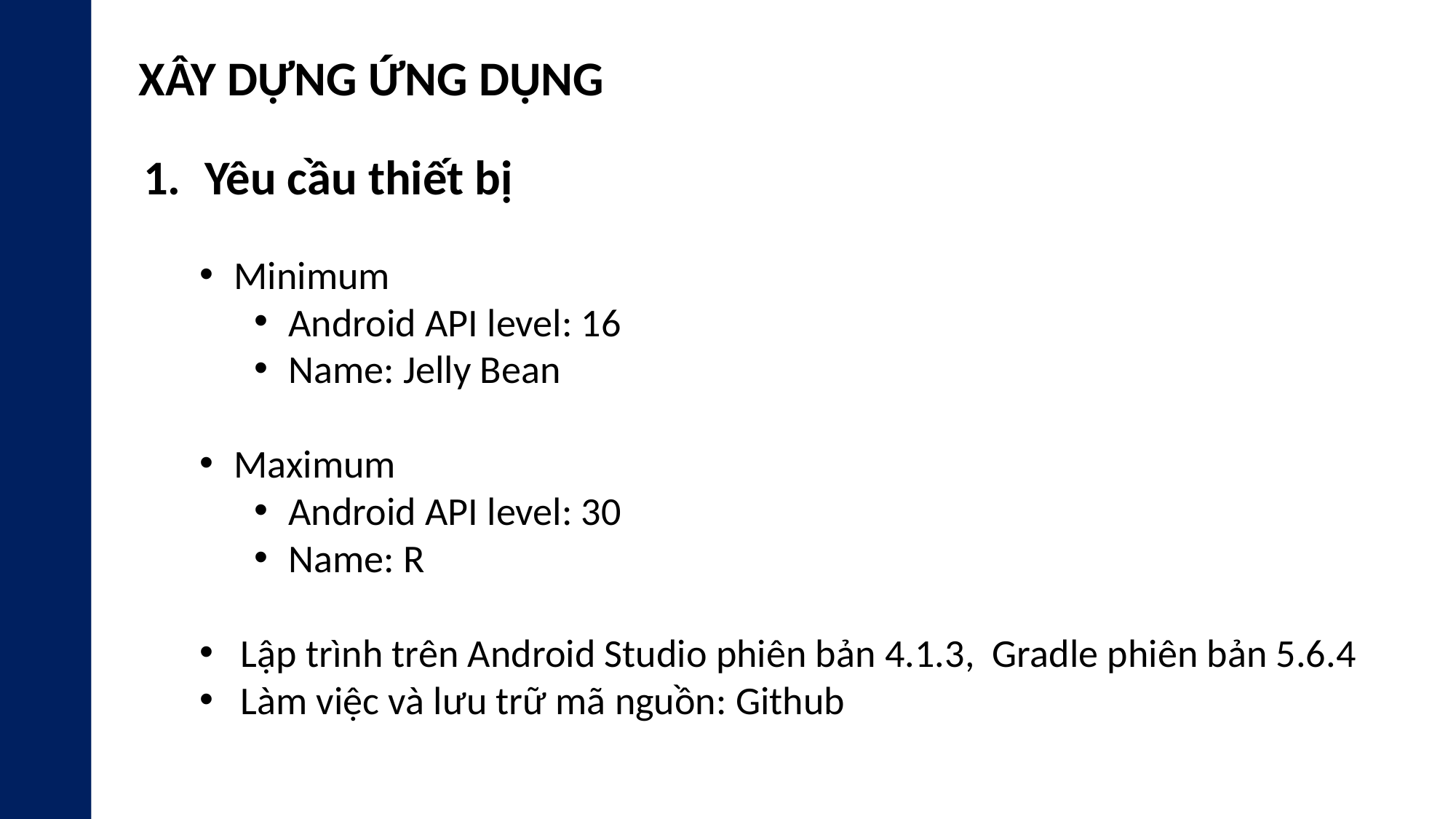

XÂY DỰNG ỨNG DỤNG
Yêu cầu thiết bị
Minimum
Android API level: 16
Name: Jelly Bean

Maximum
Android API level: 30
Name: R

Lập trình trên Android Studio phiên bản 4.1.3,  Gradle phiên bản 5.6.4
Làm việc và lưu trữ mã nguồn: Github